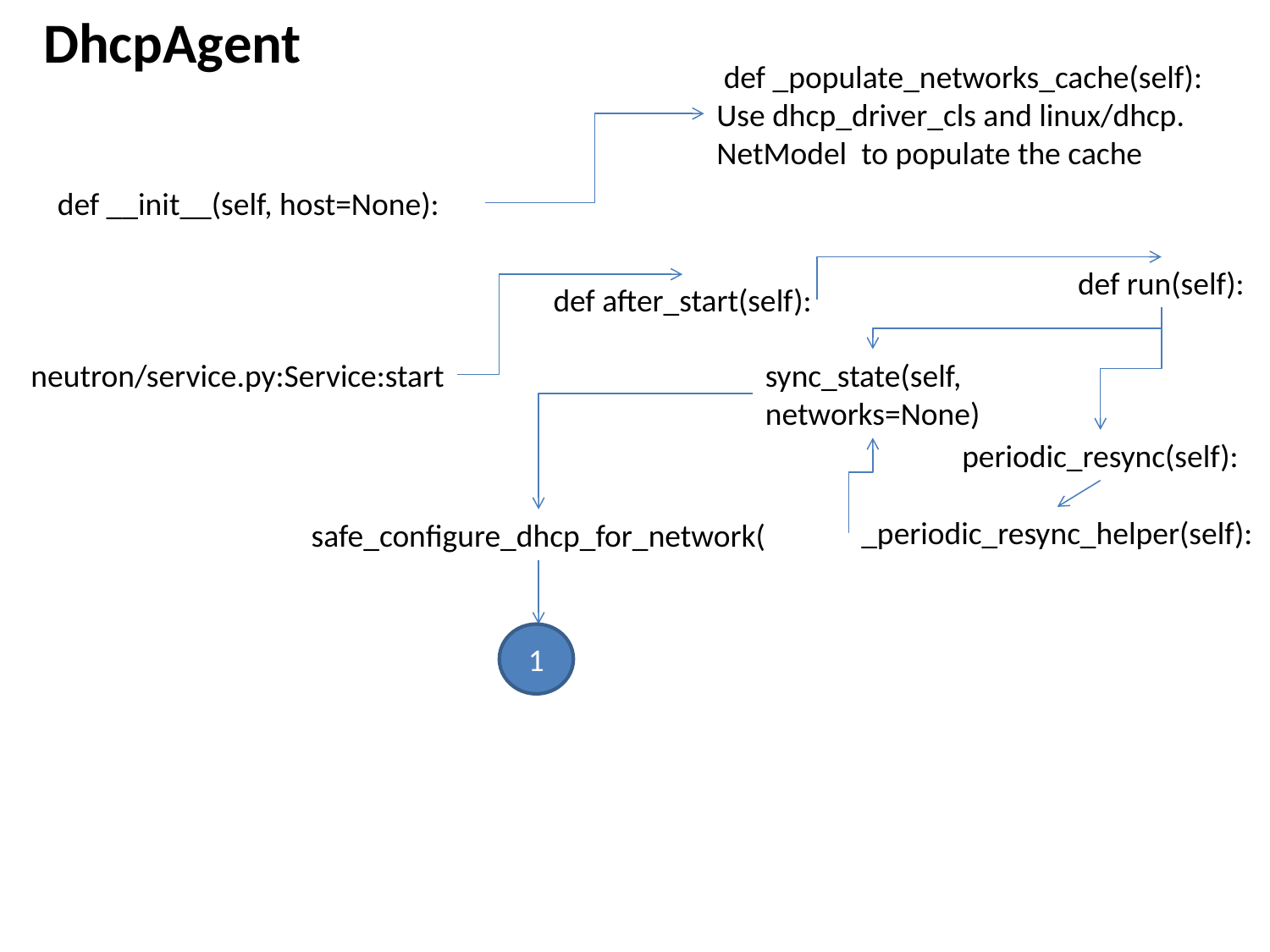

DhcpAgent
 def _populate_networks_cache(self):
Use dhcp_driver_cls and linux/dhcp.
NetModel  to populate the cache
    def __init__(self, host=None):
def run(self):
def after_start(self):
neutron/service.py:Service:start
sync_state(self,
networks=None)
periodic_resync(self):
_periodic_resync_helper(self):
safe_configure_dhcp_for_network(
1